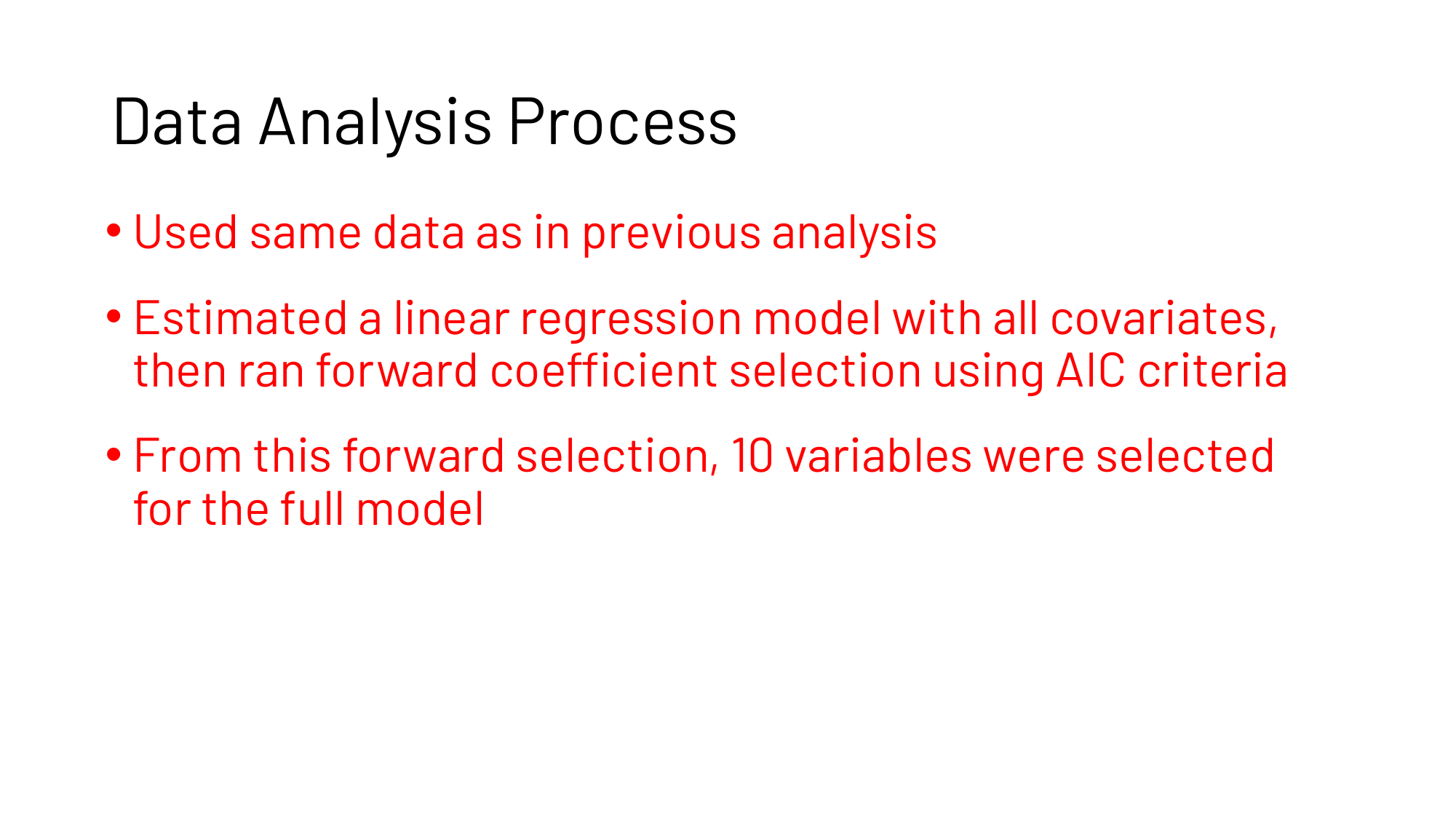

# Data Analysis Process
Used same data as in previous analysis
Estimated a linear regression model with all covariates, then ran forward coefficient selection using AIC criteria
From this forward selection, 10 variables were selected for the full model